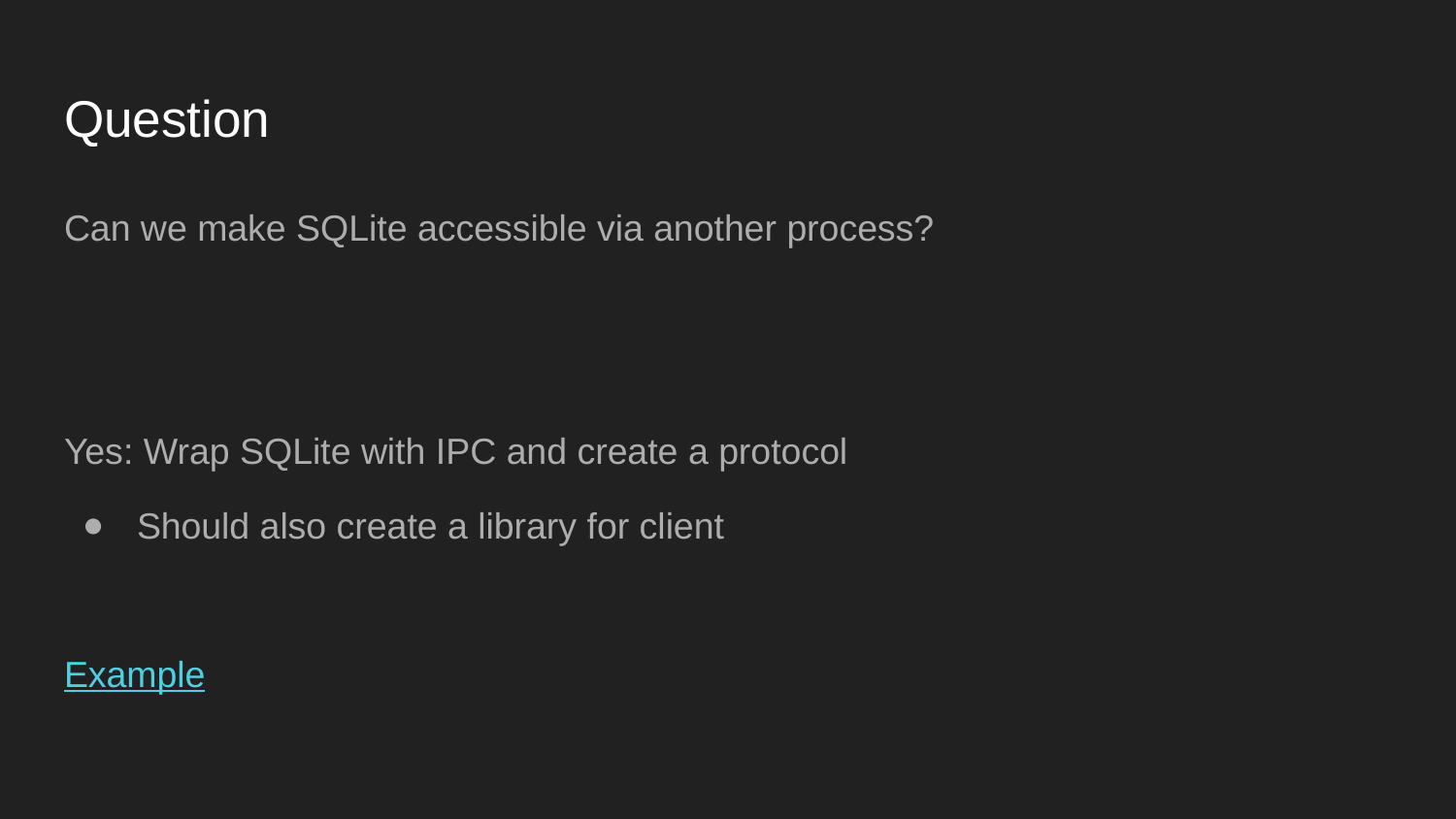

# Question
Can we make SQLite accessible via another process?

Yes: Wrap SQLite with IPC and create a protocol
Should also create a library for client

Example